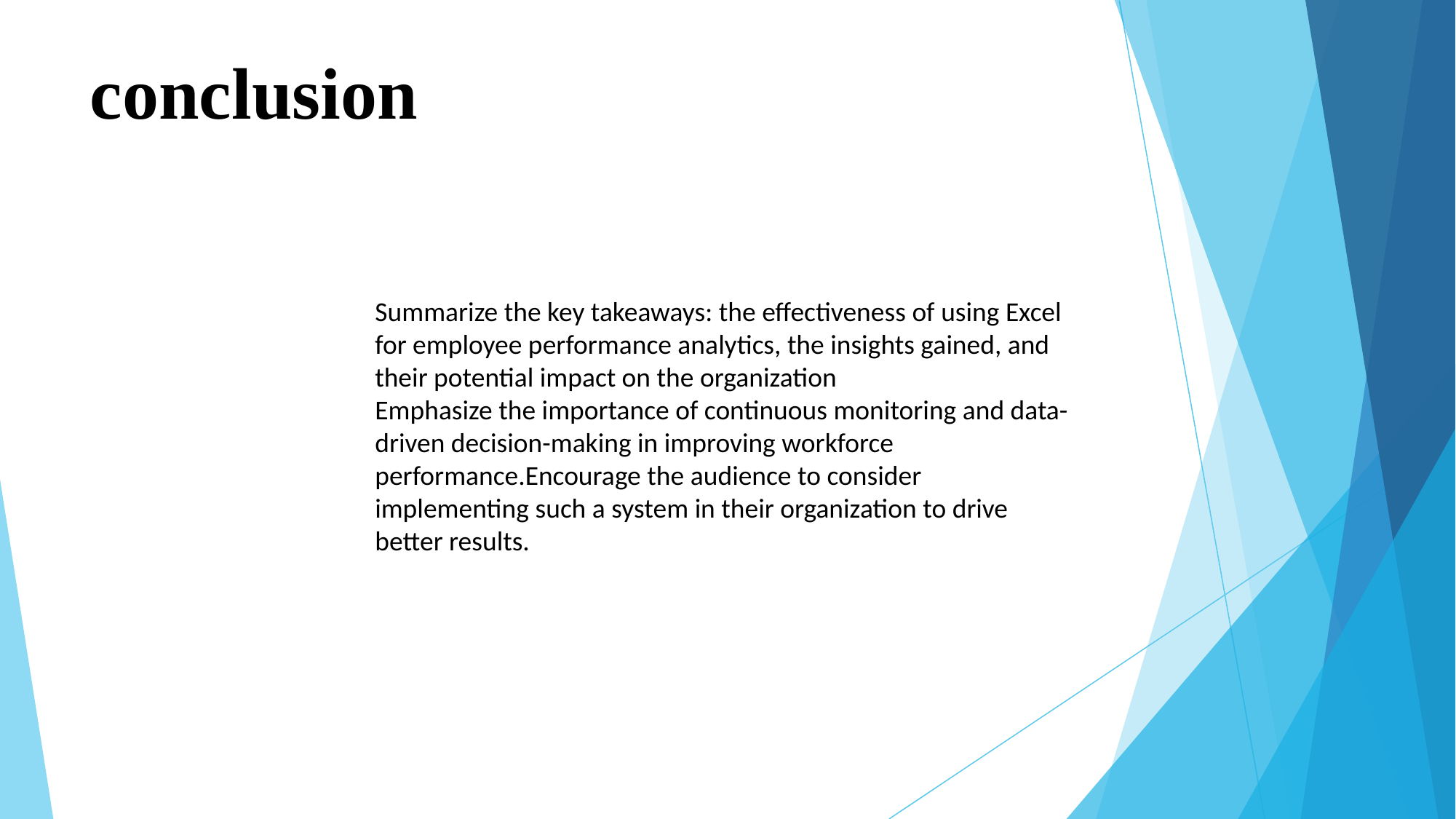

# conclusion
Summarize the key takeaways: the effectiveness of using Excel for employee performance analytics, the insights gained, and their potential impact on the organization
Emphasize the importance of continuous monitoring and data-driven decision-making in improving workforce performance.Encourage the audience to consider implementing such a system in their organization to drive better results.